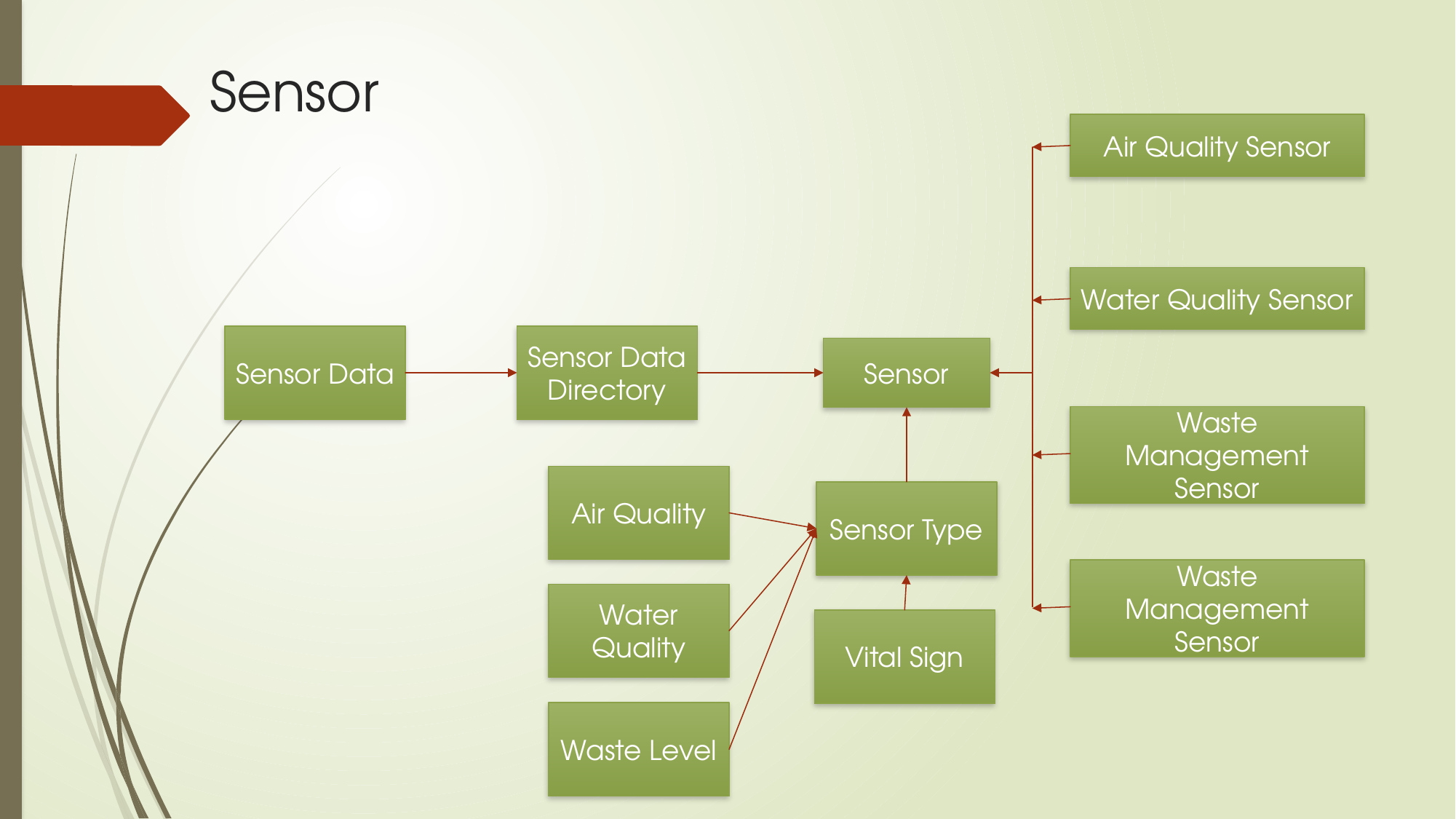

# Sensor
Air Quality Sensor
Water Quality Sensor
Sensor Data
Sensor Data Directory
Sensor
Waste Management Sensor
Air Quality
Sensor Type
Waste Management Sensor
Water Quality
Vital Sign
Waste Level